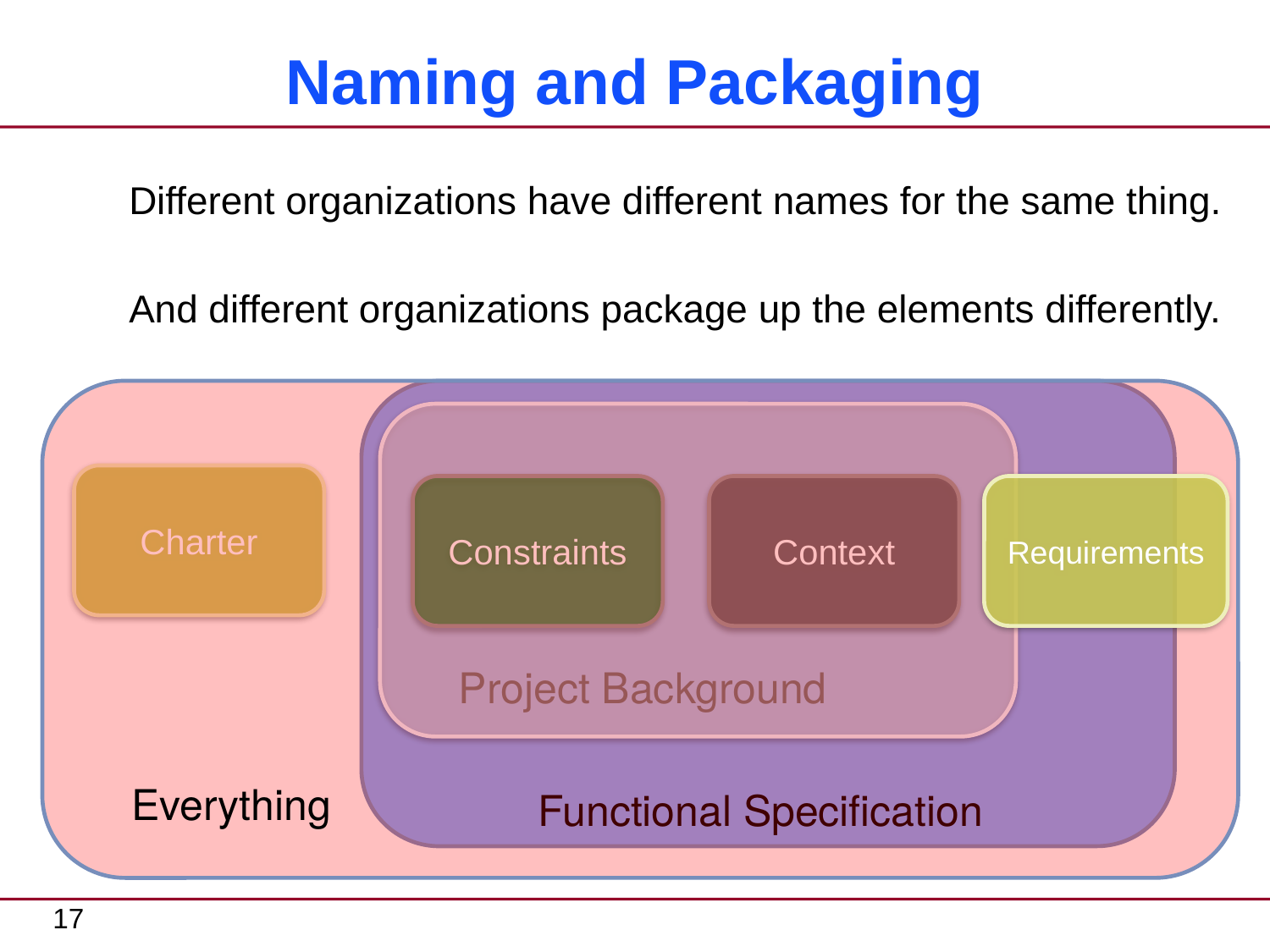

# Naming and Packaging
Different organizations have different names for the same thing.

And different organizations package up the elements differently.

Charter
Constraints
Context
Requirements
Project Background
  Everything
Functional Specification